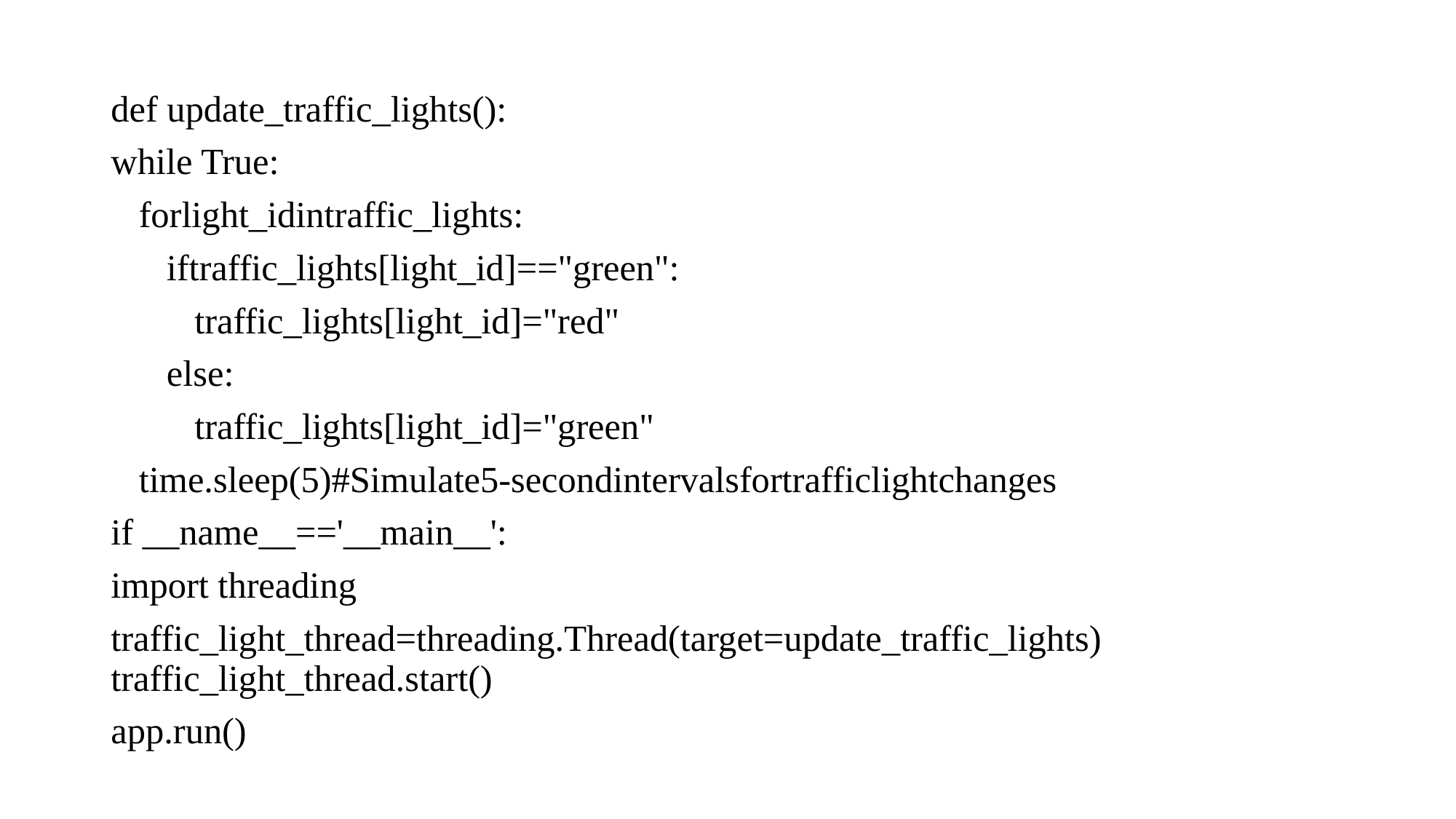

def update_traffic_lights():
while True:
   forlight_idintraffic_lights:
      iftraffic_lights[light_id]=="green":
         traffic_lights[light_id]="red"
      else:
         traffic_lights[light_id]="green"
   time.sleep(5)#Simulate5-secondintervalsfortrafficlightchanges
if __name__=='__main__':
import threading
traffic_light_thread=threading.Thread(target=update_traffic_lights)  traffic_light_thread.start()
app.run()